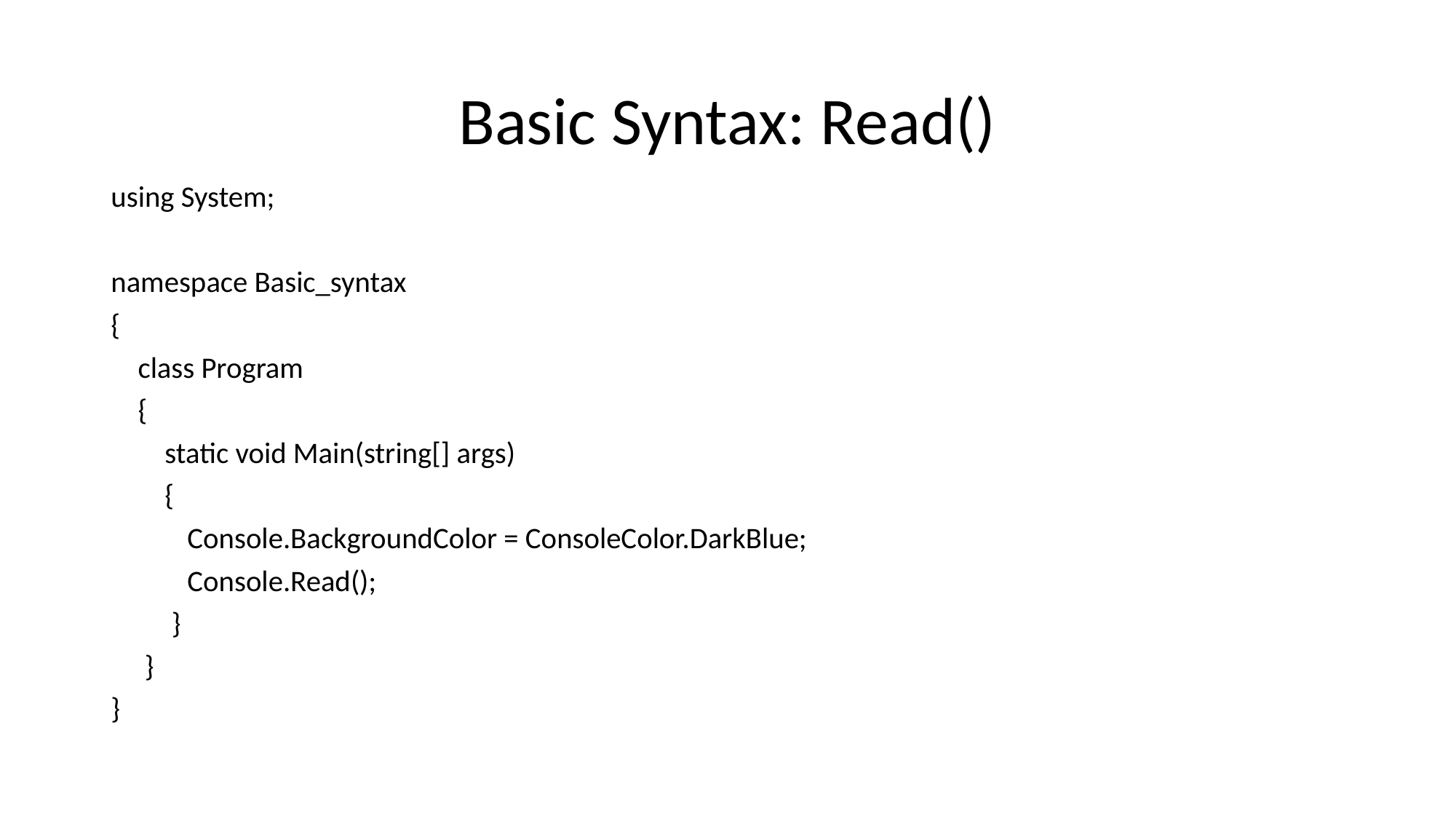

# Basic Syntax: Read()
using System;

namespace Basic_syntax
{
    class Program
    {
        static void Main(string[] args)
        {
	Console.BackgroundColor = ConsoleColor.DarkBlue;
	Console.Read();
         }
     }
}